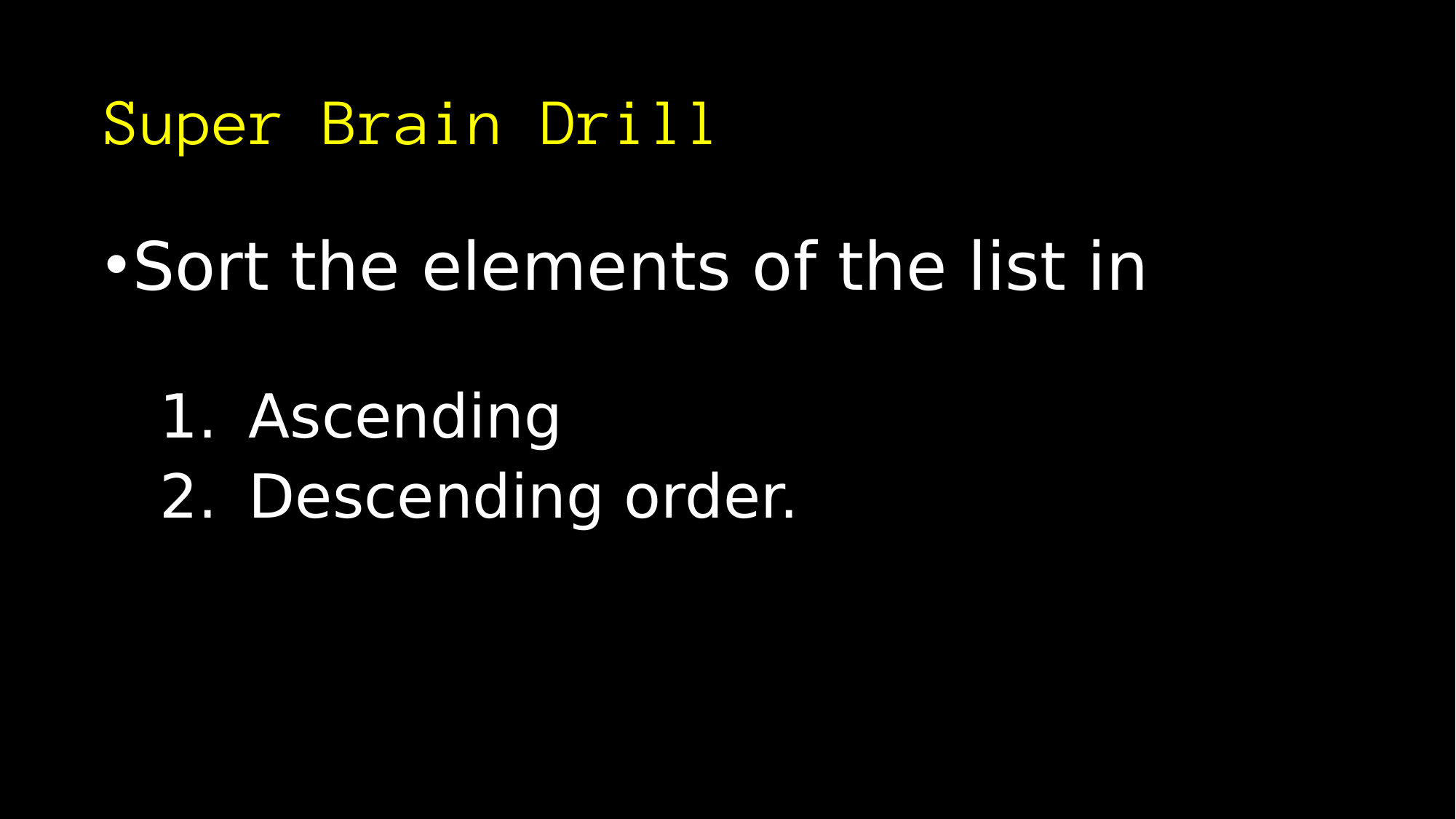

# Super Brain Drill
Sort the elements of the list in

Ascending
Descending order.